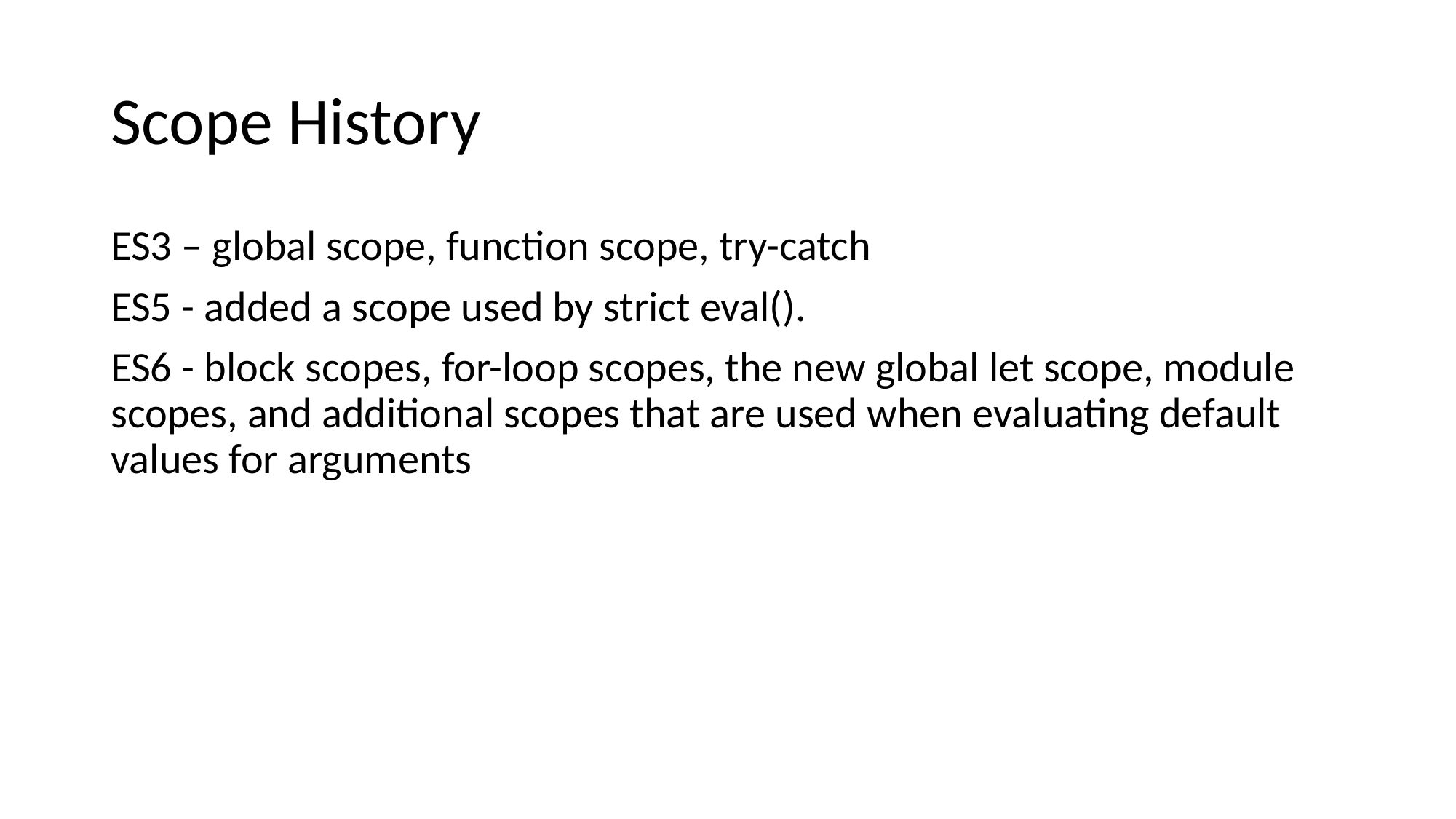

# Scope History
ES3 – global scope, function scope, try-catch
ES5 - added a scope used by strict eval().
ES6 - block scopes, for-loop scopes, the new global let scope, module scopes, and additional scopes that are used when evaluating default values for arguments